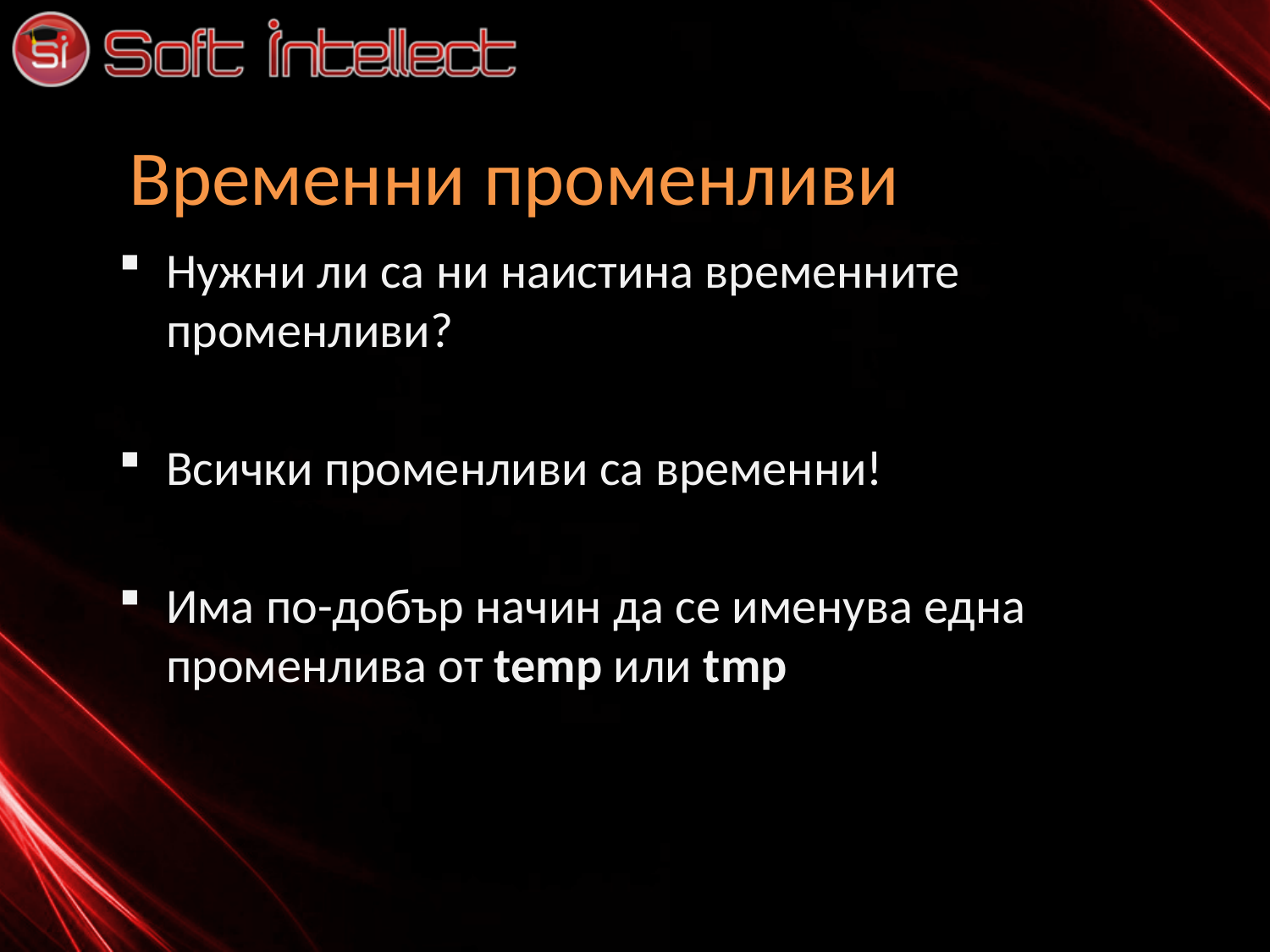

# Временни променливи
Нужни ли са ни наистина временните променливи?

Всички променливи са временни!

Има по-добър начин да се именува една променлива от temp или tmp